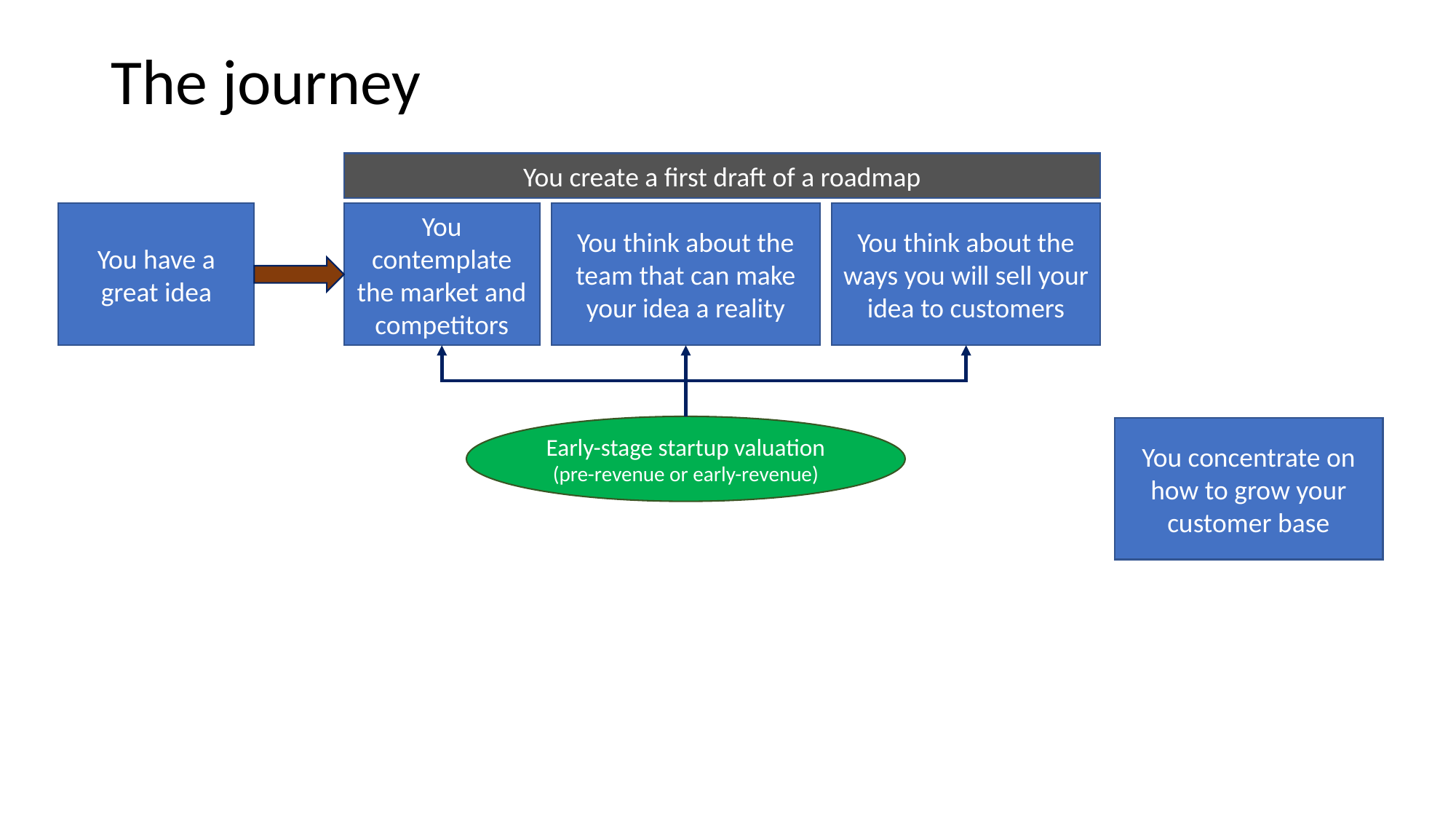

# The journey
You create a first draft of a roadmap
You have a great idea
You contemplate the market and competitors
You think about the team that can make your idea a reality
You think about the ways you will sell your idea to customers

Early-stage startup valuation
(pre-revenue or early-revenue)
You concentrate on how to grow your customer base